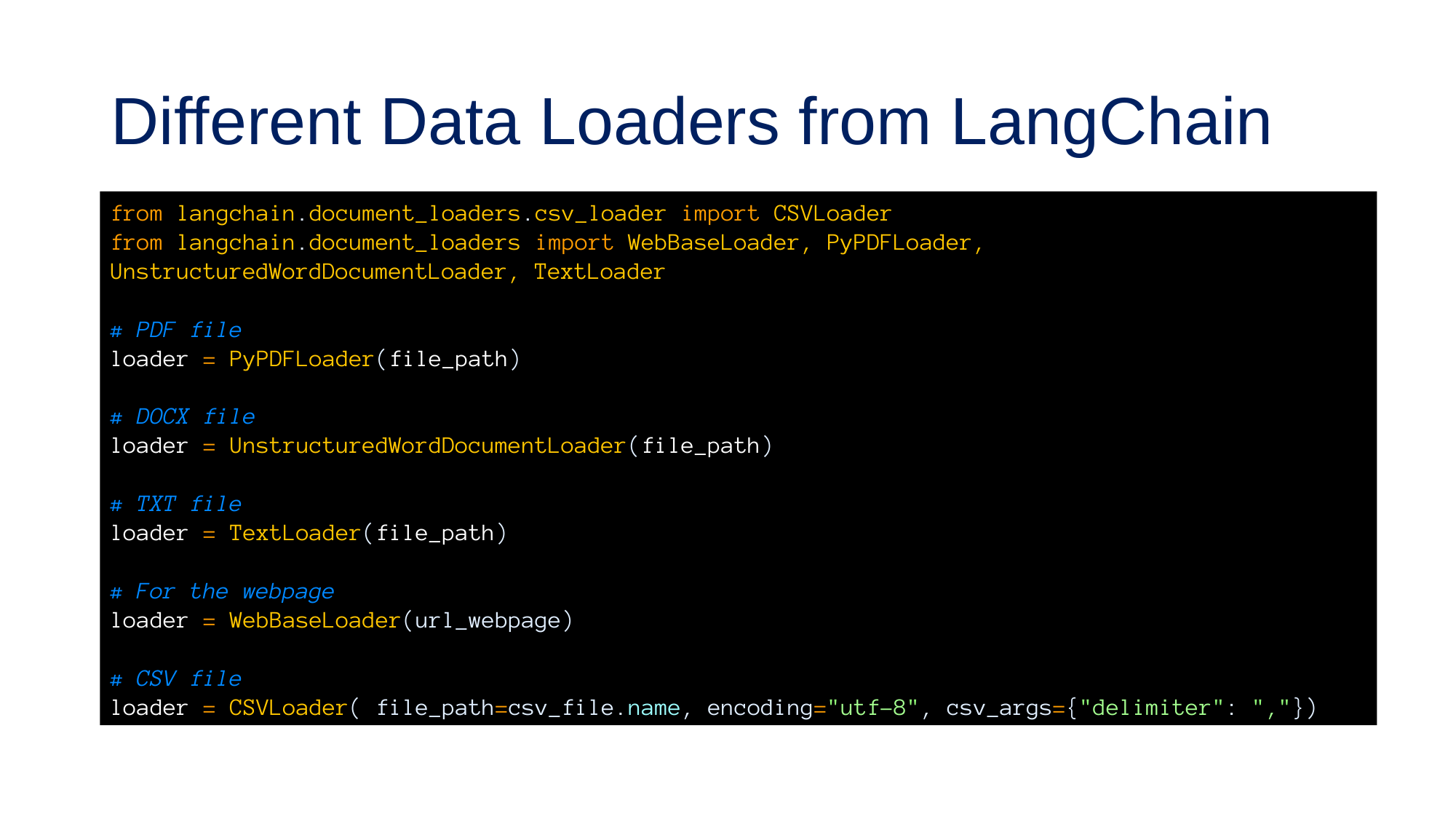

# Different Data Loaders from LangChain
from langchain.document_loaders.csv_loader import CSVLoader
from langchain.document_loaders import WebBaseLoader, PyPDFLoader, UnstructuredWordDocumentLoader, TextLoader

# PDF file
loader = PyPDFLoader(file_path)

# DOCX file
loader = UnstructuredWordDocumentLoader(file_path)

# TXT file
loader = TextLoader(file_path)

# For the webpage
loader = WebBaseLoader(url_webpage)

# CSV file
loader = CSVLoader( file_path=csv_file.name, encoding="utf-8", csv_args={"delimiter": ","})